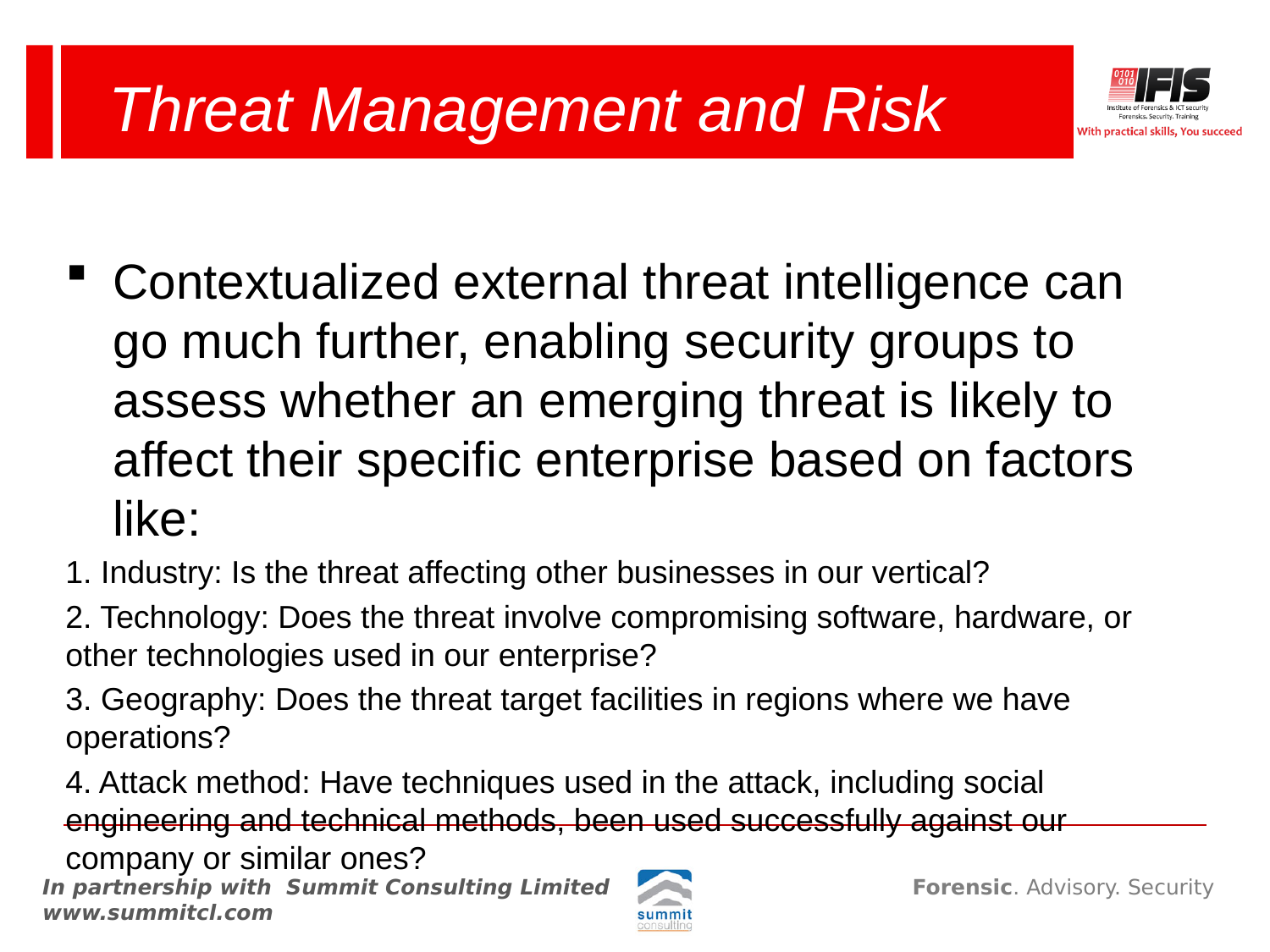

# Threat Management and Risk
Contextualized external threat intelligence can go much further, enabling security groups to assess whether an emerging threat is likely to affect their specific enterprise based on factors like:
1. Industry: Is the threat affecting other businesses in our vertical?
2. Technology: Does the threat involve compromising software, hardware, or other technologies used in our enterprise?
3. Geography: Does the threat target facilities in regions where we have operations?
4. Attack method: Have techniques used in the attack, including social engineering and technical methods, been used successfully against our company or similar ones?